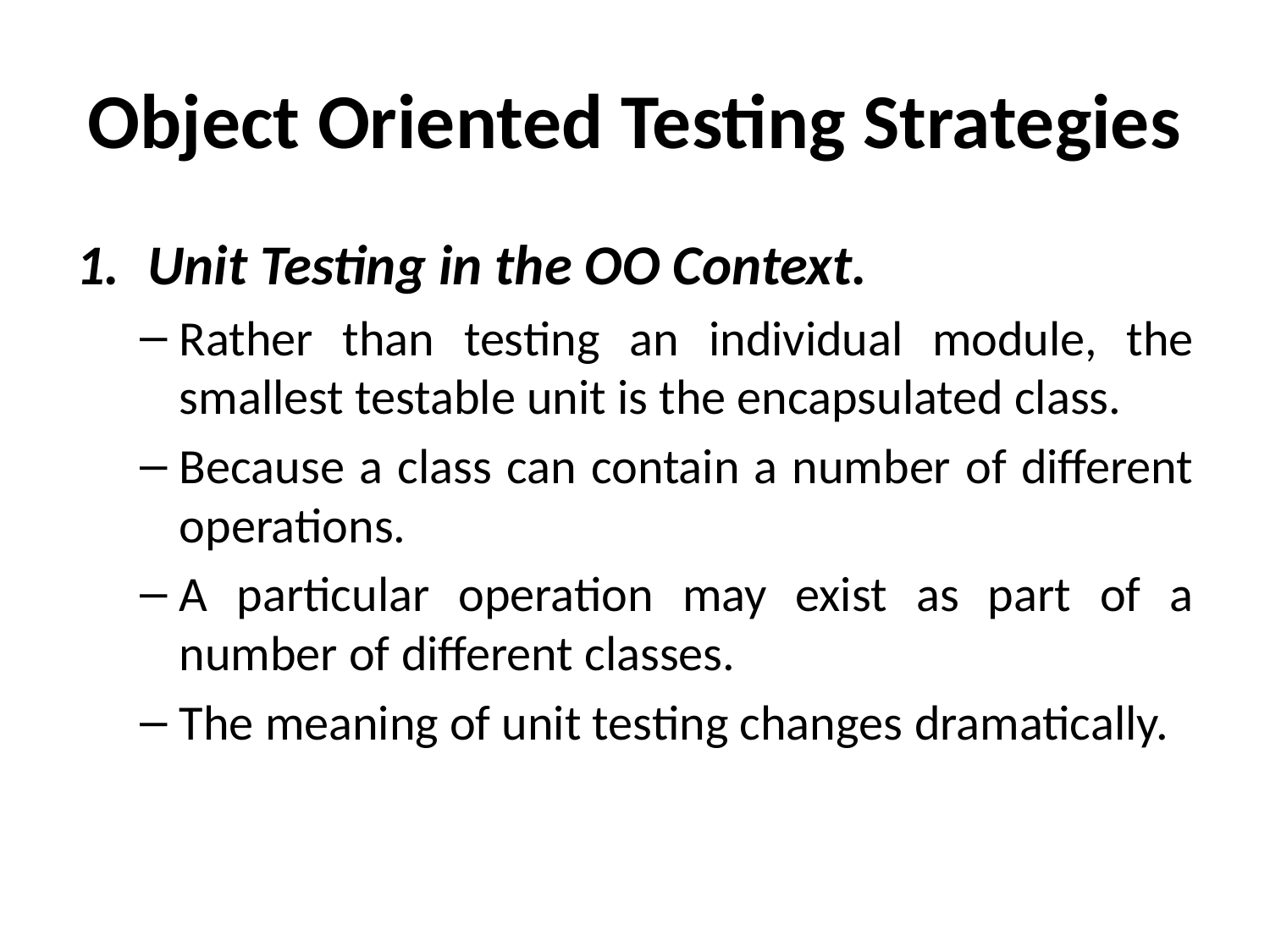

# Object Oriented Testing Strategies
Unit Testing in the OO Context.
Rather than testing an individual module, the smallest testable unit is the encapsulated class.
Because a class can contain a number of different operations.
A particular operation may exist as part of a number of different classes.
The meaning of unit testing changes dramatically.